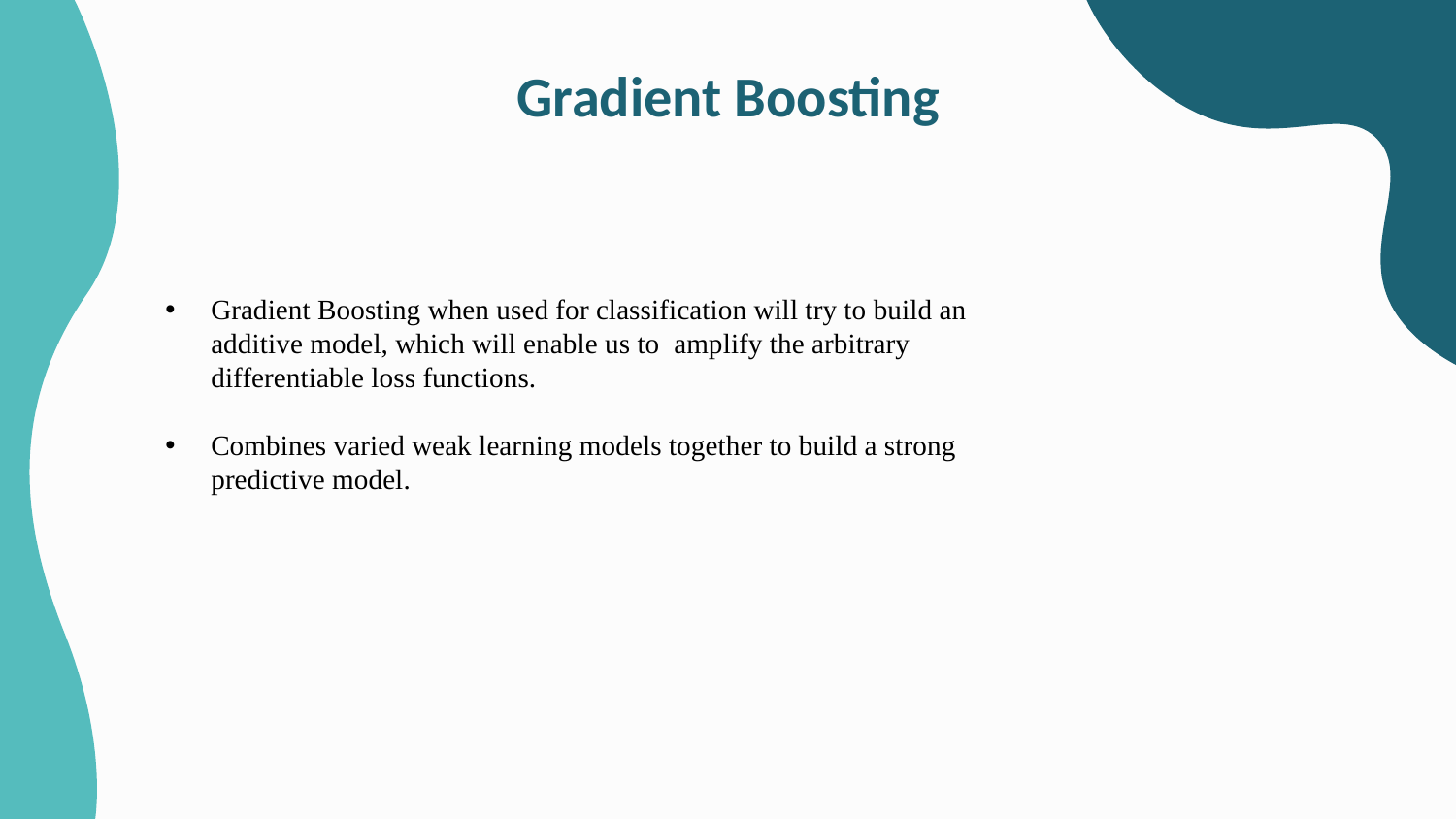

# Gradient Boosting
Gradient Boosting when used for classification will try to build an additive model, which will enable us to  amplify the arbitrary differentiable loss functions.

Combines varied weak learning models together to build a strong predictive model.